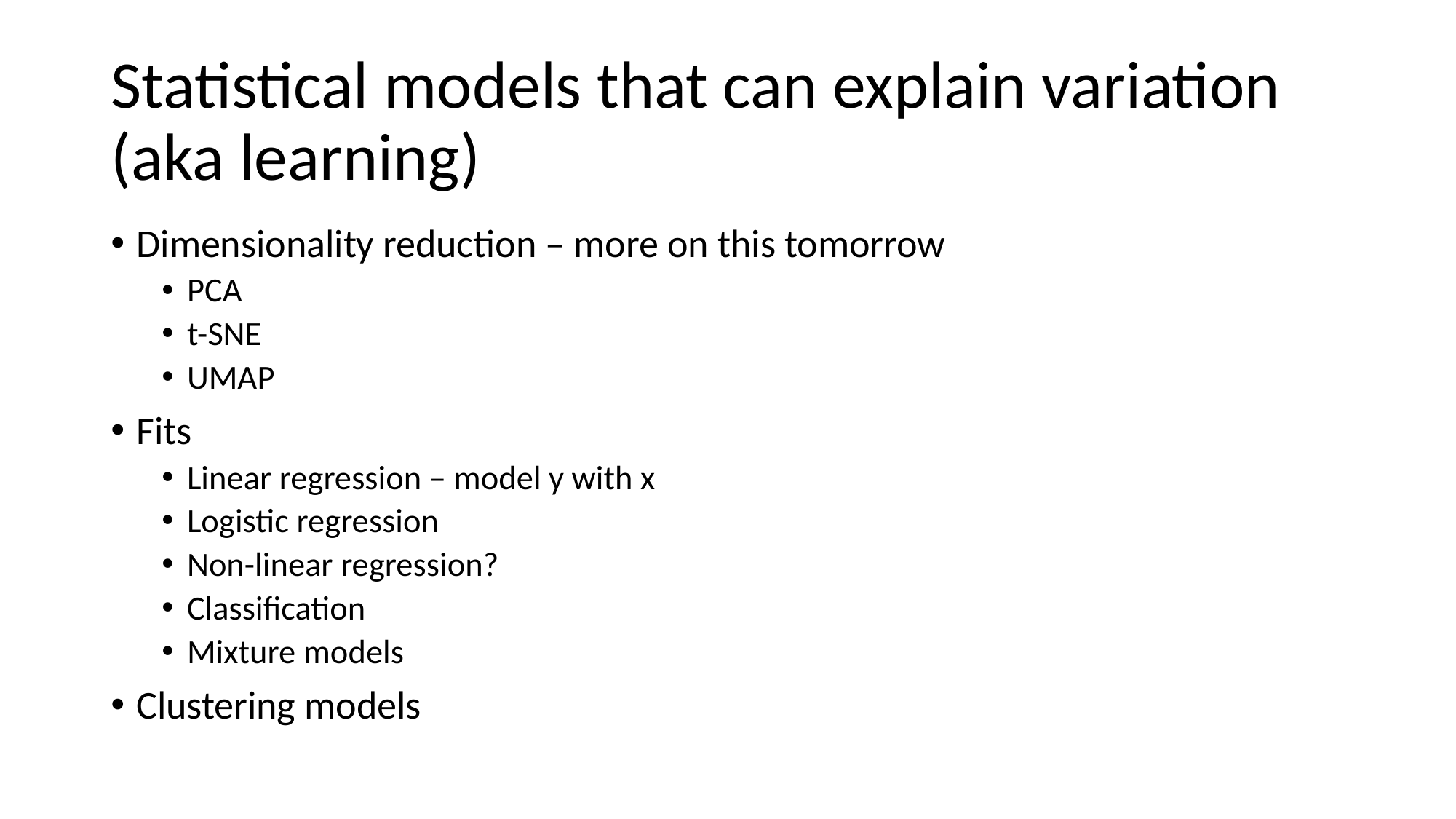

# Statistical models that can explain variation (aka learning)
Dimensionality reduction – more on this tomorrow
PCA
t-SNE
UMAP
Fits
Linear regression – model y with x
Logistic regression
Non-linear regression?
Classification
Mixture models
Clustering models